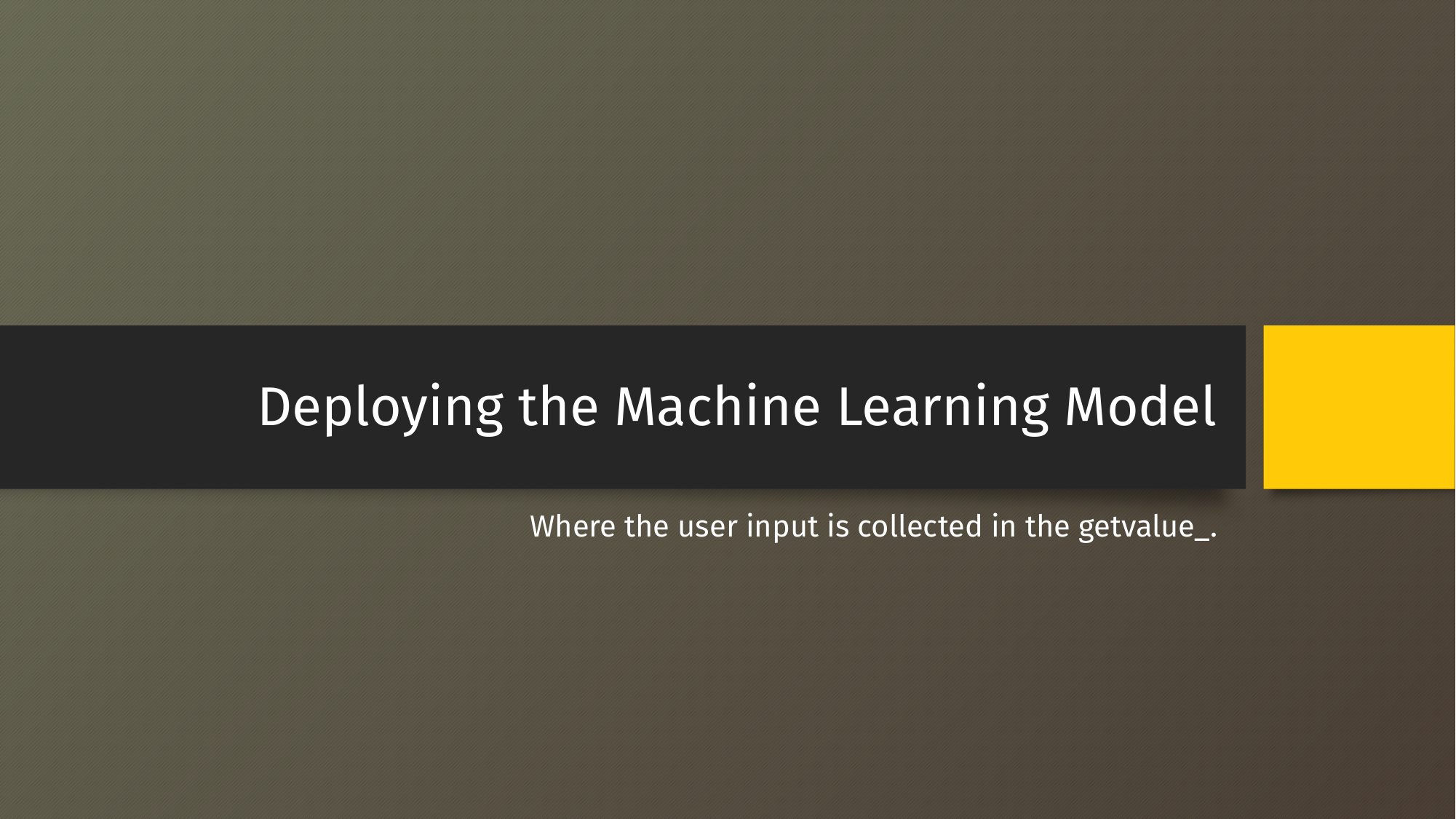

# Deploying the Machine Learning Model
Where the user input is collected in the getvalue_.